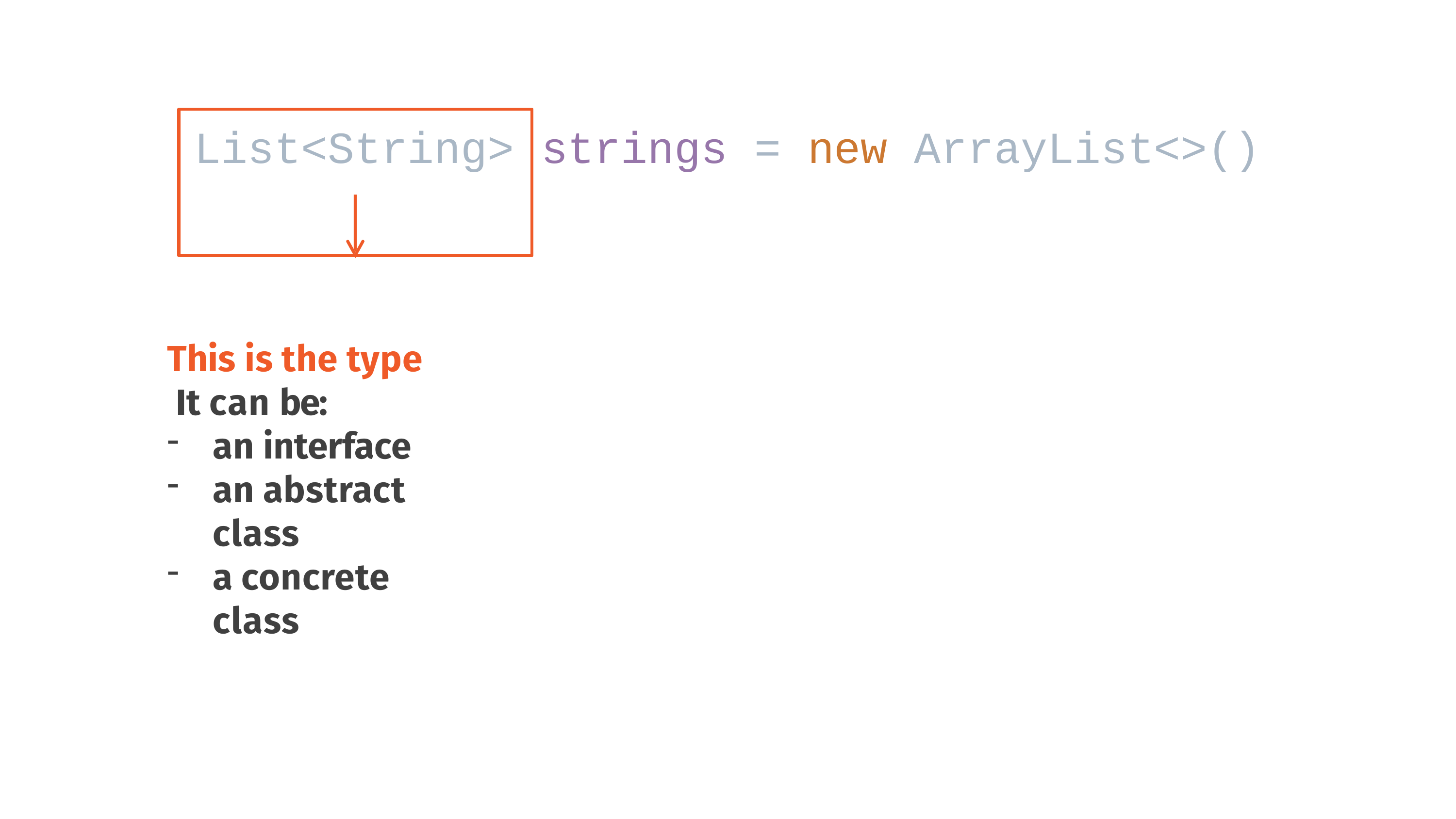

# List<String>
strings = new ArrayList<>()

This is the type  It can be:
an interface
an abstract class
a concrete class
18